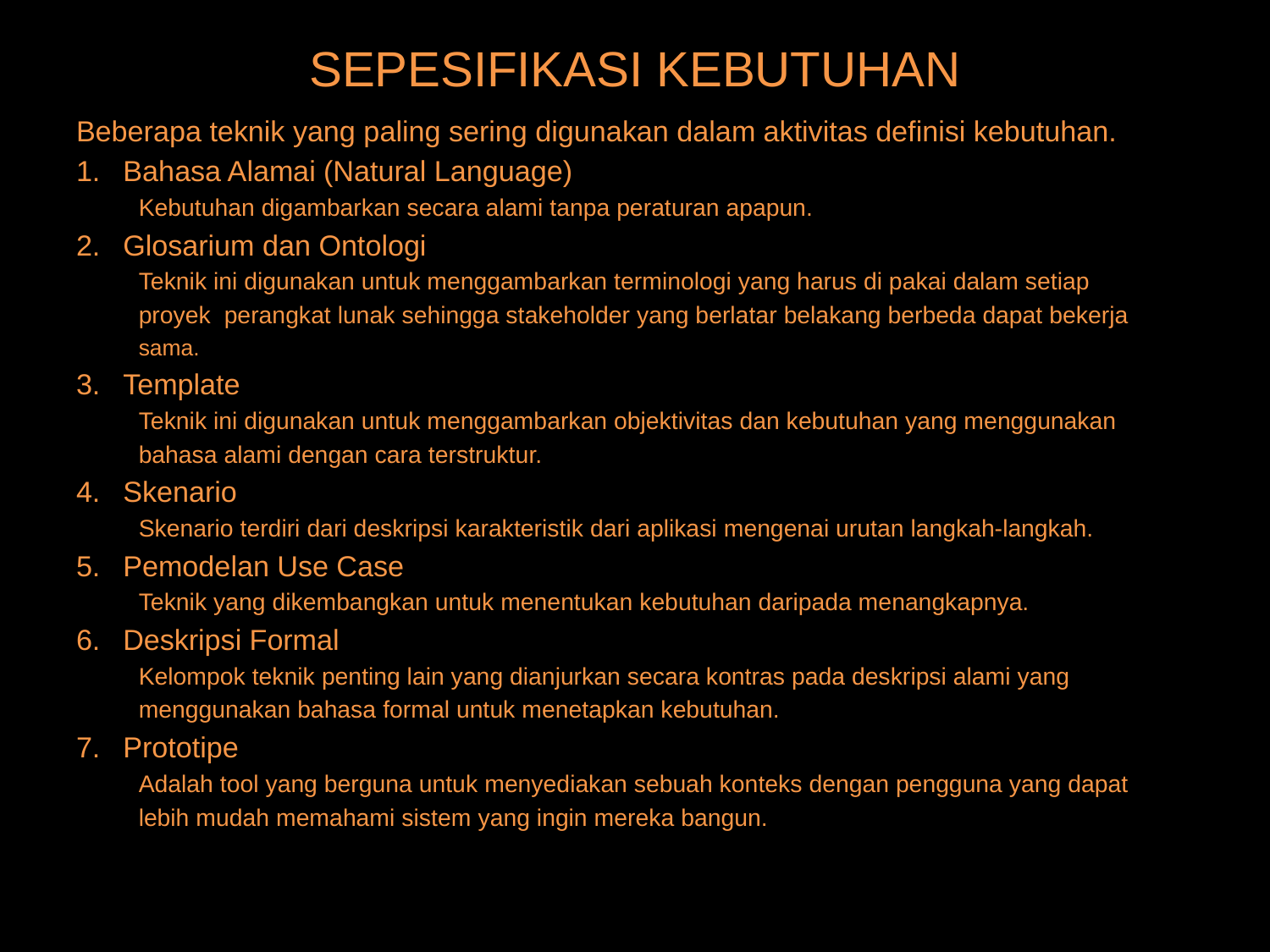

# SEPESIFIKASI KEBUTUHAN
Beberapa teknik yang paling sering digunakan dalam aktivitas definisi kebutuhan.
Bahasa Alamai (Natural Language)
Kebutuhan digambarkan secara alami tanpa peraturan apapun.
Glosarium dan Ontologi
Teknik ini digunakan untuk menggambarkan terminologi yang harus di pakai dalam setiap
proyek  perangkat lunak sehingga stakeholder yang berlatar belakang berbeda dapat bekerja
sama.
Template
Teknik ini digunakan untuk menggambarkan objektivitas dan kebutuhan yang menggunakan
bahasa alami dengan cara terstruktur.
Skenario
Skenario terdiri dari deskripsi karakteristik dari aplikasi mengenai urutan langkah-langkah.
Pemodelan Use Case
Teknik yang dikembangkan untuk menentukan kebutuhan daripada menangkapnya.
Deskripsi Formal
Kelompok teknik penting lain yang dianjurkan secara kontras pada deskripsi alami yang
menggunakan bahasa formal untuk menetapkan kebutuhan.
Prototipe
Adalah tool yang berguna untuk menyediakan sebuah konteks dengan pengguna yang dapat
lebih mudah memahami sistem yang ingin mereka bangun.